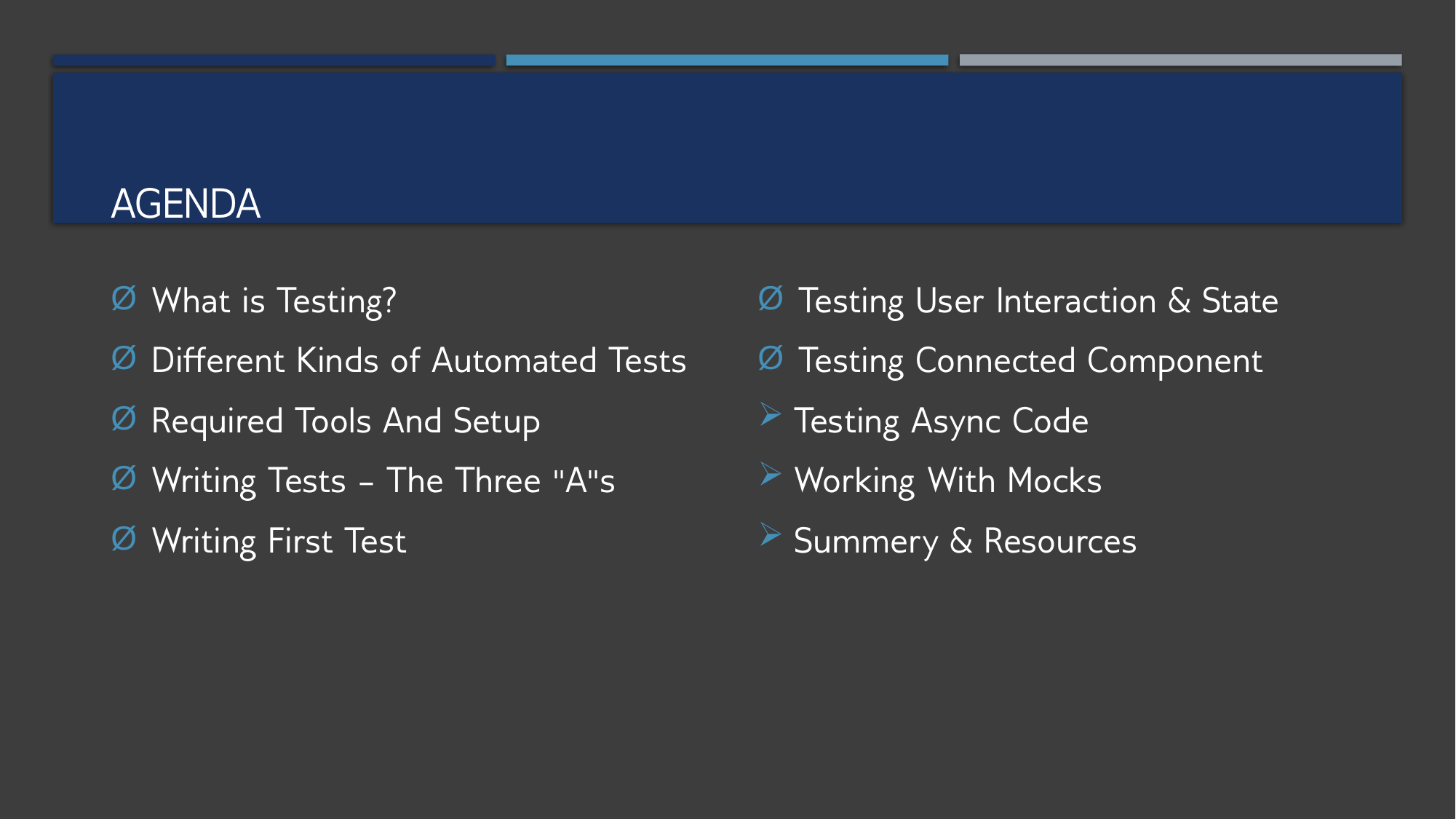

# Agenda
What is Testing?
Different Kinds of Automated Tests
Required Tools And Setup
Writing Tests – The Three "A"s
Writing First Test

Testing User Interaction & State
Testing Connected Component
Testing Async Code
Working With Mocks
Summery & Resources